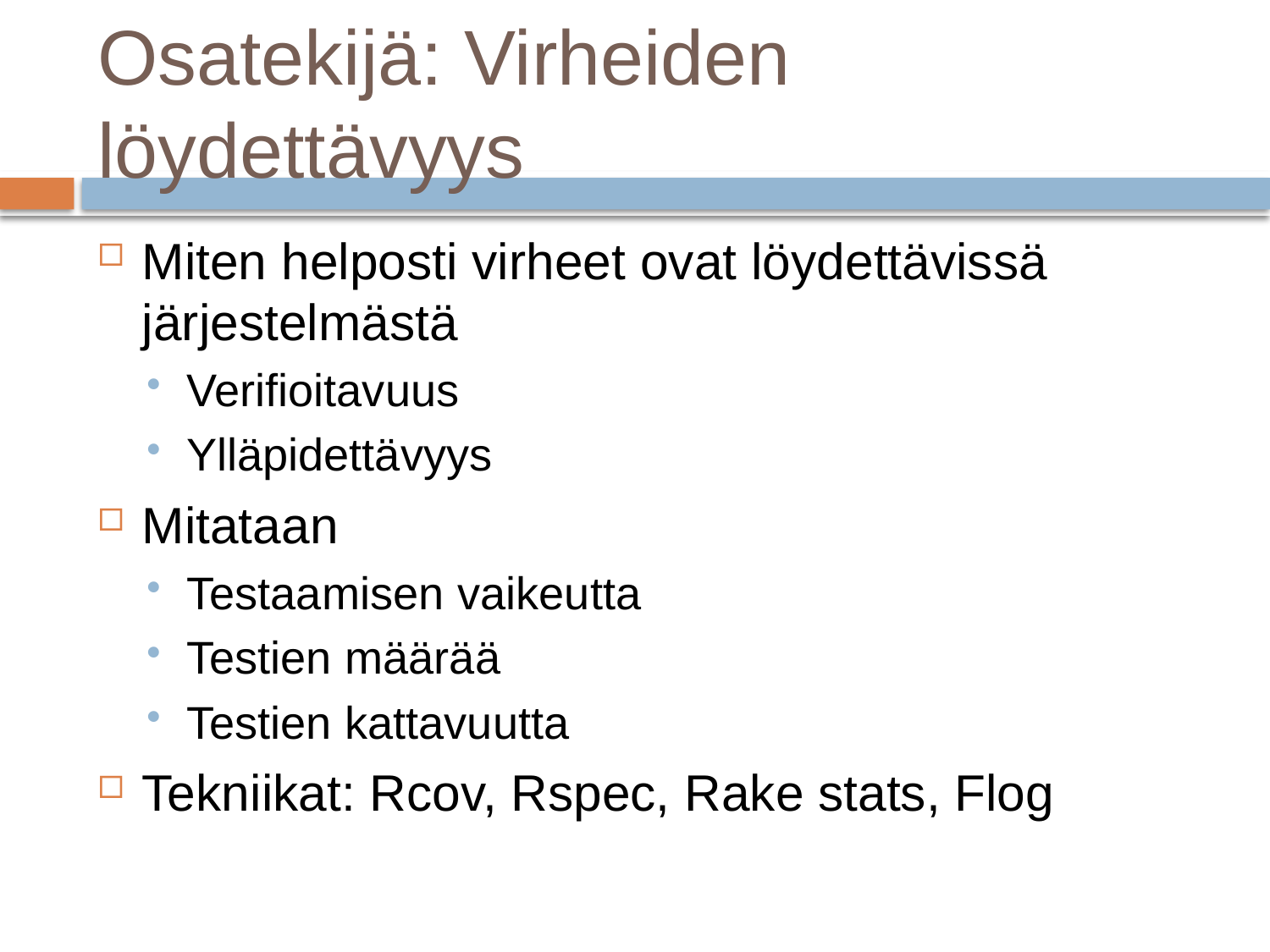

# Osatekijä: Virheiden löydettävyys
Miten helposti virheet ovat löydettävissä järjestelmästä
Verifioitavuus
Ylläpidettävyys
Mitataan
Testaamisen vaikeutta
Testien määrää
Testien kattavuutta
Tekniikat: Rcov, Rspec, Rake stats, Flog